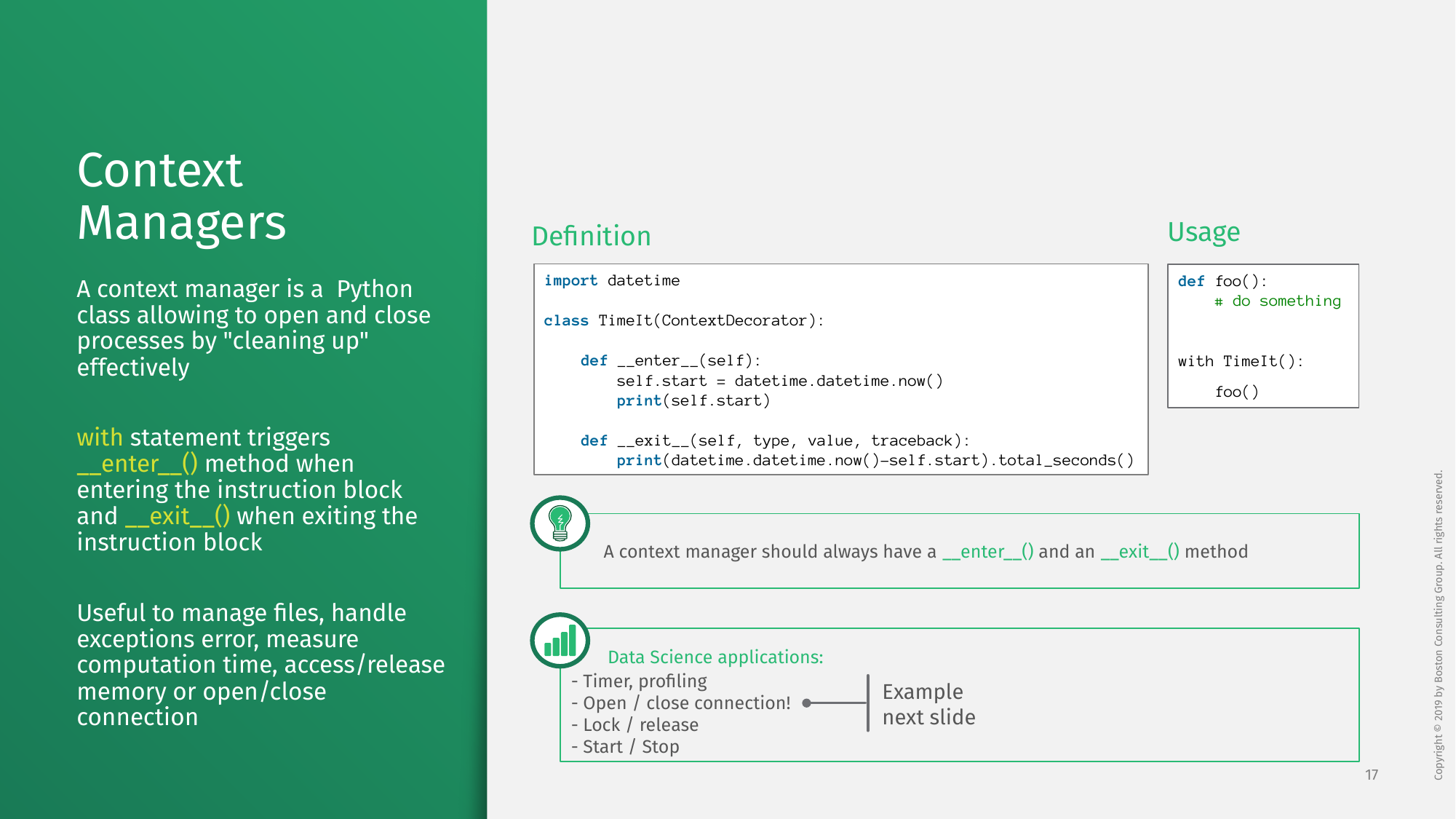

# Context Managers
Usage
Definition
import datetime

class TimeIt(ContextDecorator):

    def __enter__(self):
        self.start = datetime.datetime.now()
        print(self.start)

    def __exit__(self, type, value, traceback):
        print(datetime.datetime.now()-self.start).total_seconds()
def foo():
    # do something

with TimeIt():
    foo()
A context manager is a  Python class allowing to open and close processes by "cleaning up" effectively

with statement triggers __enter__() method when entering the instruction block and __exit__() when exiting the instruction block

Useful to manage files, handle exceptions error, measure computation time, access/release memory or open/close connection

    A context manager should always have a __enter__() and an __exit__() method

     Data Science applications:
- Timer, profiling
- Open / close connection!
- Lock / release
- Start / Stop
Example
next slide